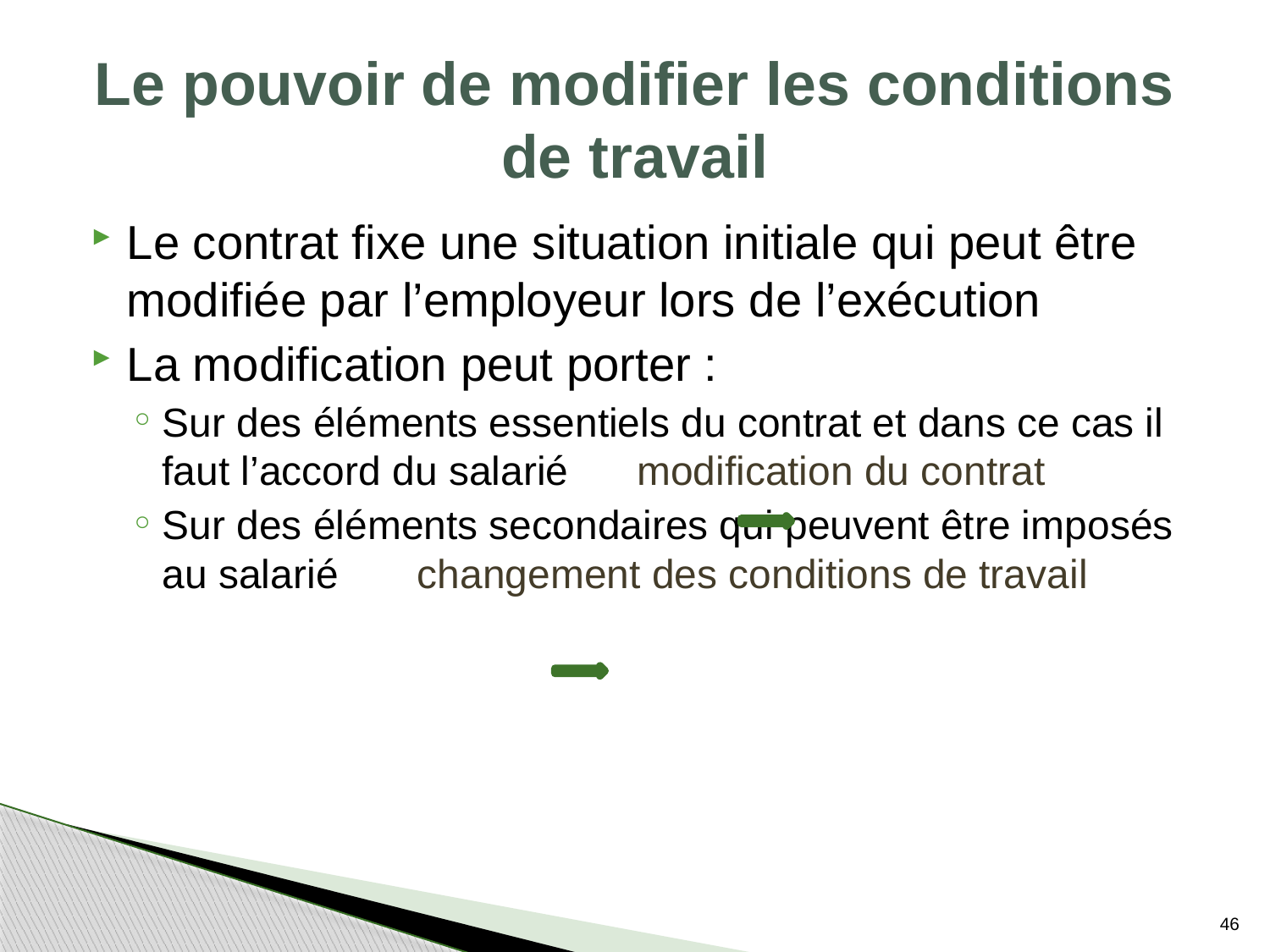

# Le pouvoir de modifier les conditions de travail
Le contrat fixe une situation initiale qui peut être modifiée par l’employeur lors de l’exécution
La modification peut porter :
Sur des éléments essentiels du contrat et dans ce cas il faut l’accord du salarié      modification du contrat
Sur des éléments secondaires qui peuvent être imposés au salarié       changement des conditions de travail

46